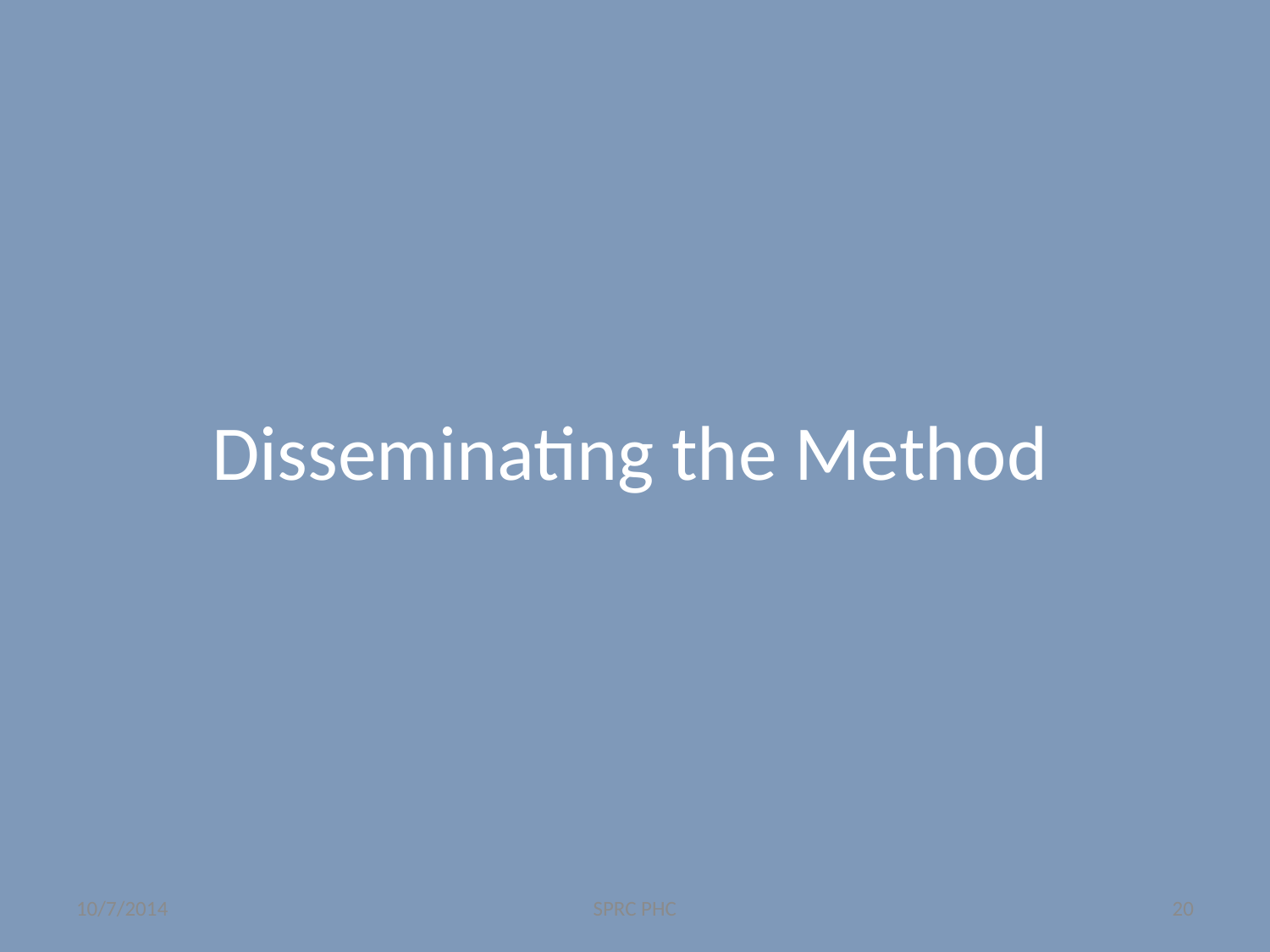

# Disseminating the Method
10/7/2014
SPRC PHC
20